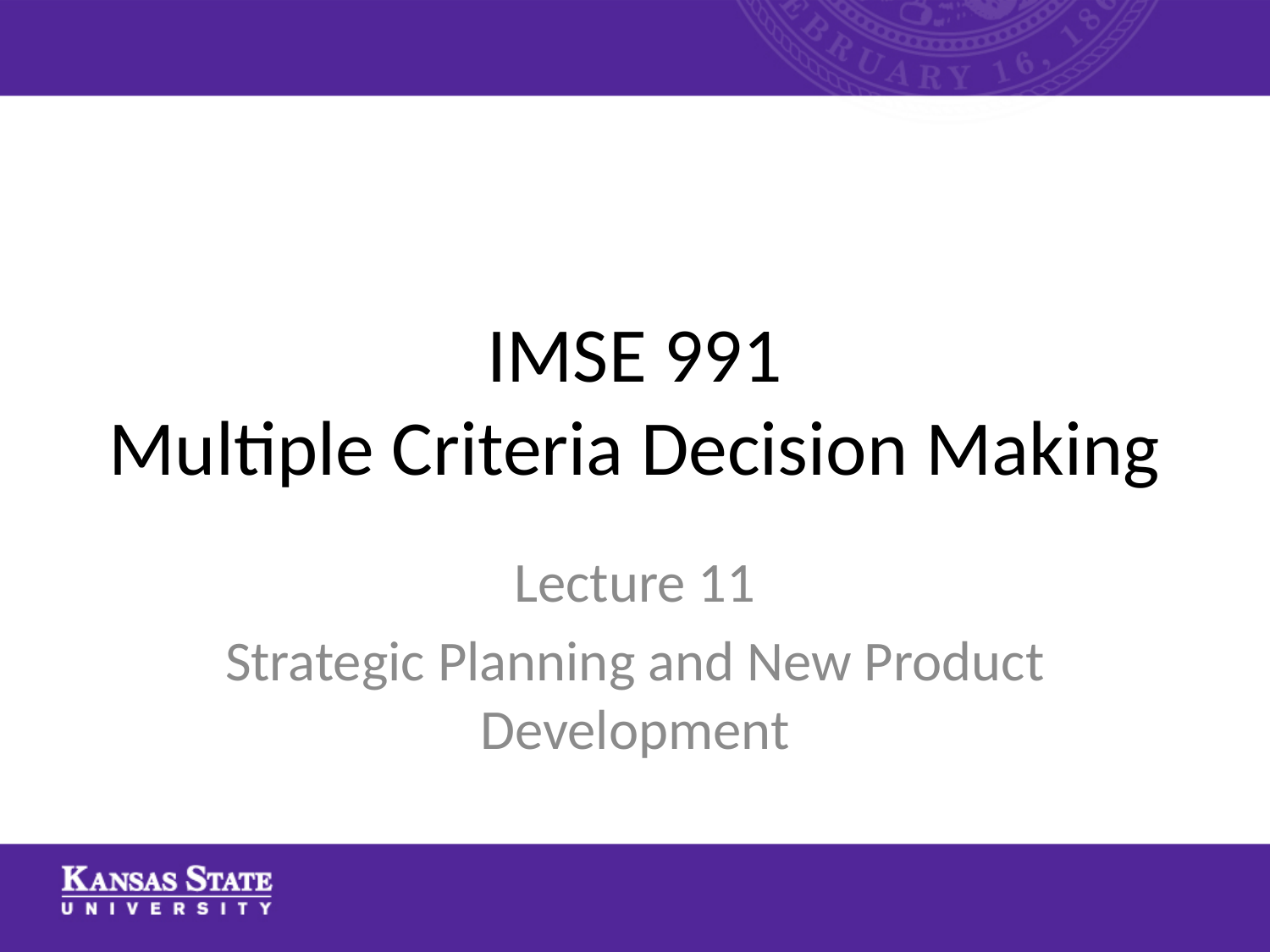

# IMSE 991 Multiple Criteria Decision Making
Lecture 11
Strategic Planning and New Product Development